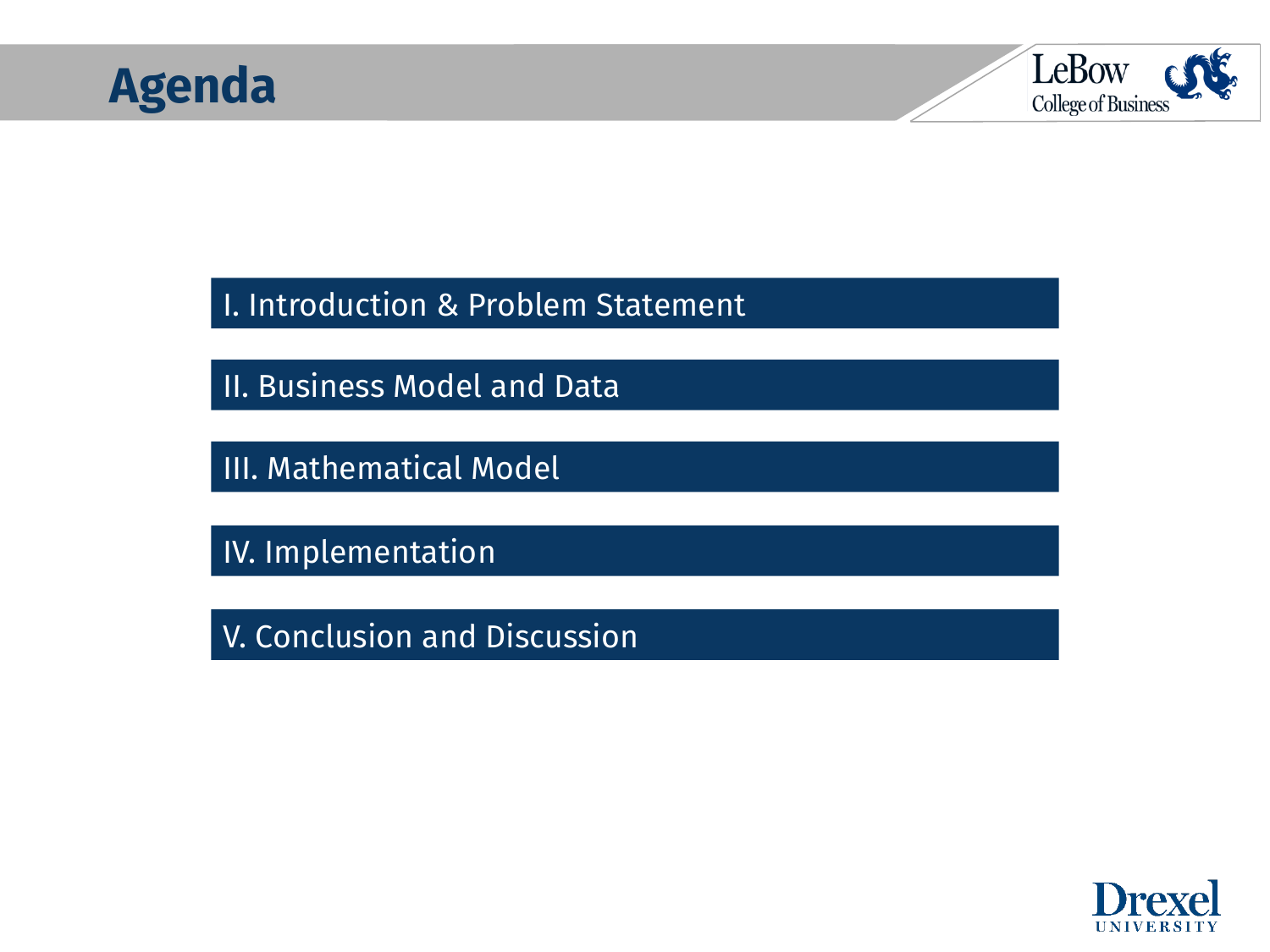

# Agenda
I. Introduction & Problem Statement
II. Business Model and Data
III. Mathematical Model
IV. Implementation
V. Conclusion and Discussion